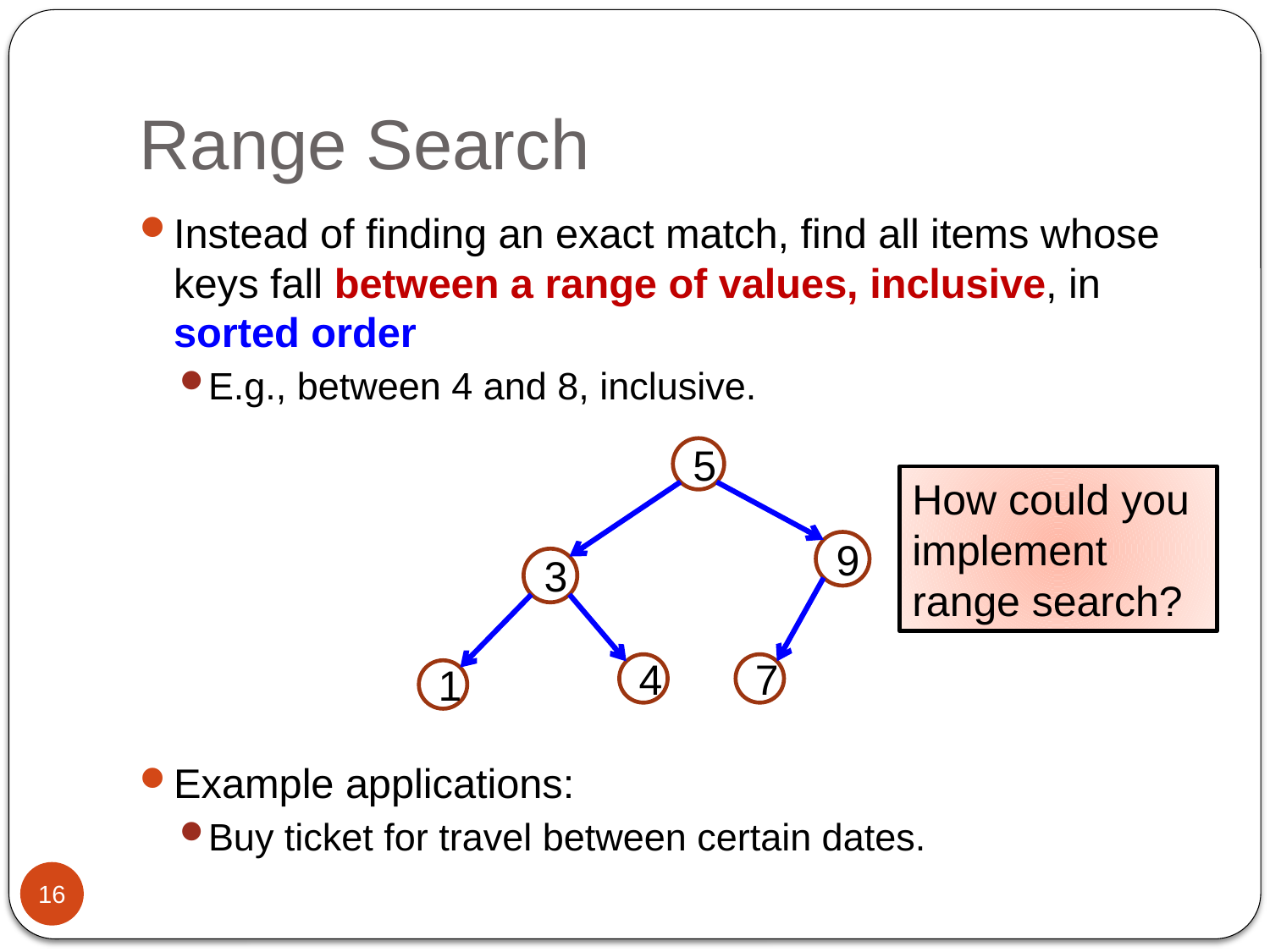

# Range Search
Instead of finding an exact match, find all items whose keys fall between a range of values, inclusive, in sorted order
E.g., between 4 and 8, inclusive.

Example applications:
Buy ticket for travel between certain dates.

5
9
3
4
7
1
How could you implement range search?
16